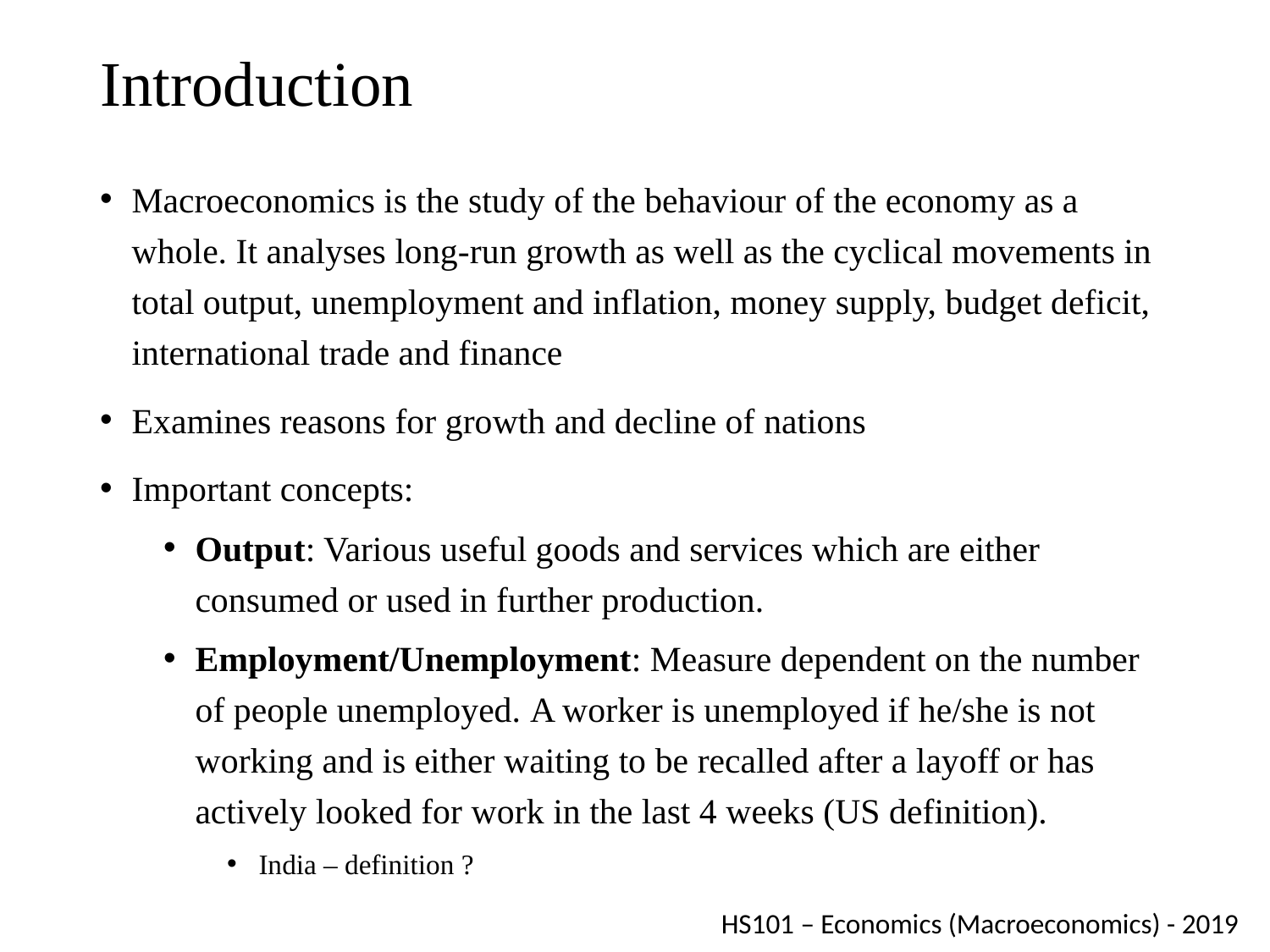

# Introduction
Macroeconomics is the study of the behaviour of the economy as a whole. It analyses long-run growth as well as the cyclical movements in total output, unemployment and inflation, money supply, budget deficit, international trade and finance
Examines reasons for growth and decline of nations
Important concepts:
Output: Various useful goods and services which are either consumed or used in further production.
Employment/Unemployment: Measure dependent on the number of people unemployed. A worker is unemployed if he/she is not working and is either waiting to be recalled after a layoff or has actively looked for work in the last 4 weeks (US definition).
India – definition ?
HS101 – Economics (Macroeconomics) - 2019